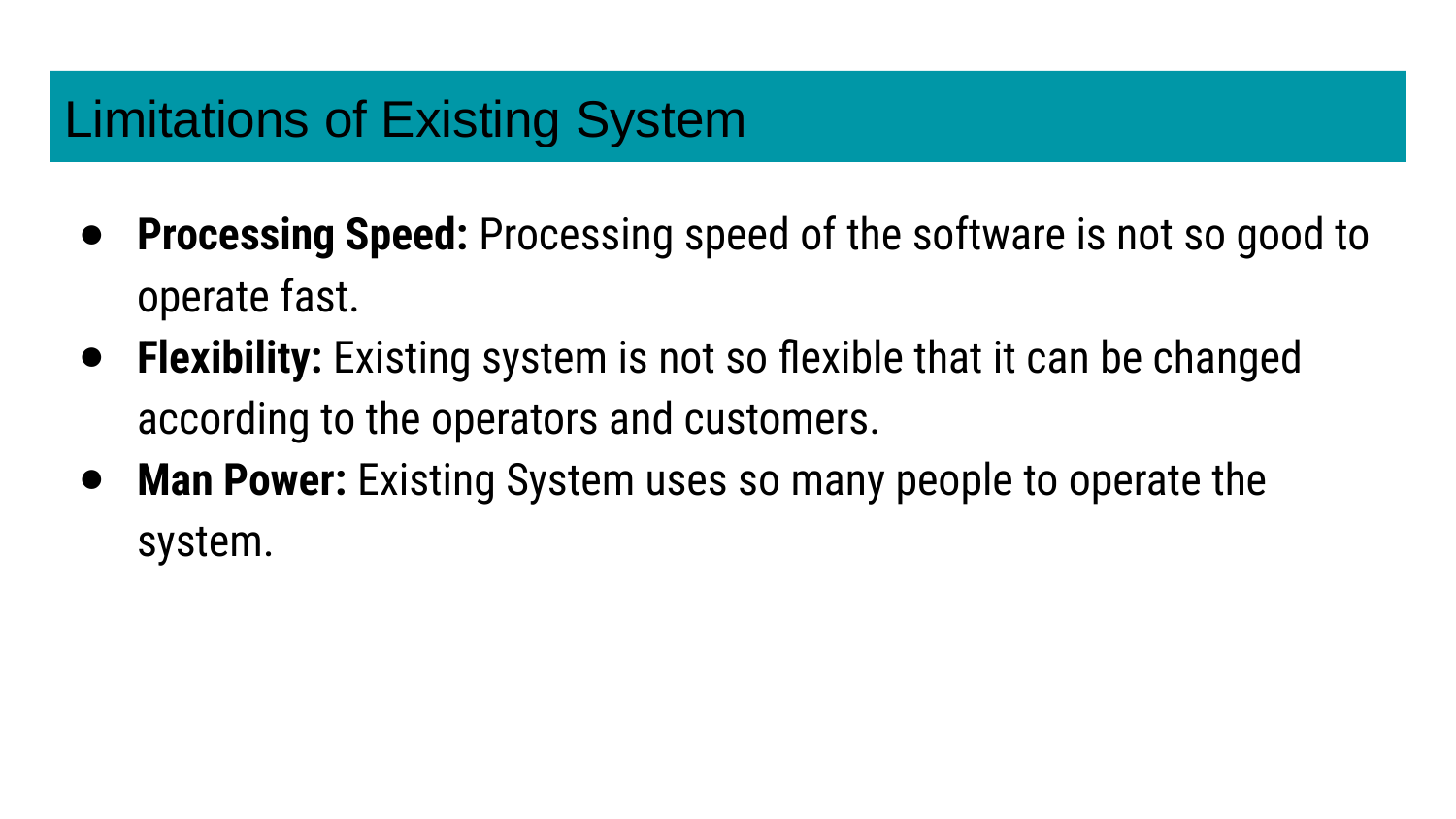

# Limitations of Existing System
Processing Speed: Processing speed of the software is not so good to operate fast.
Flexibility: Existing system is not so flexible that it can be changed according to the operators and customers.
Man Power: Existing System uses so many people to operate the system.